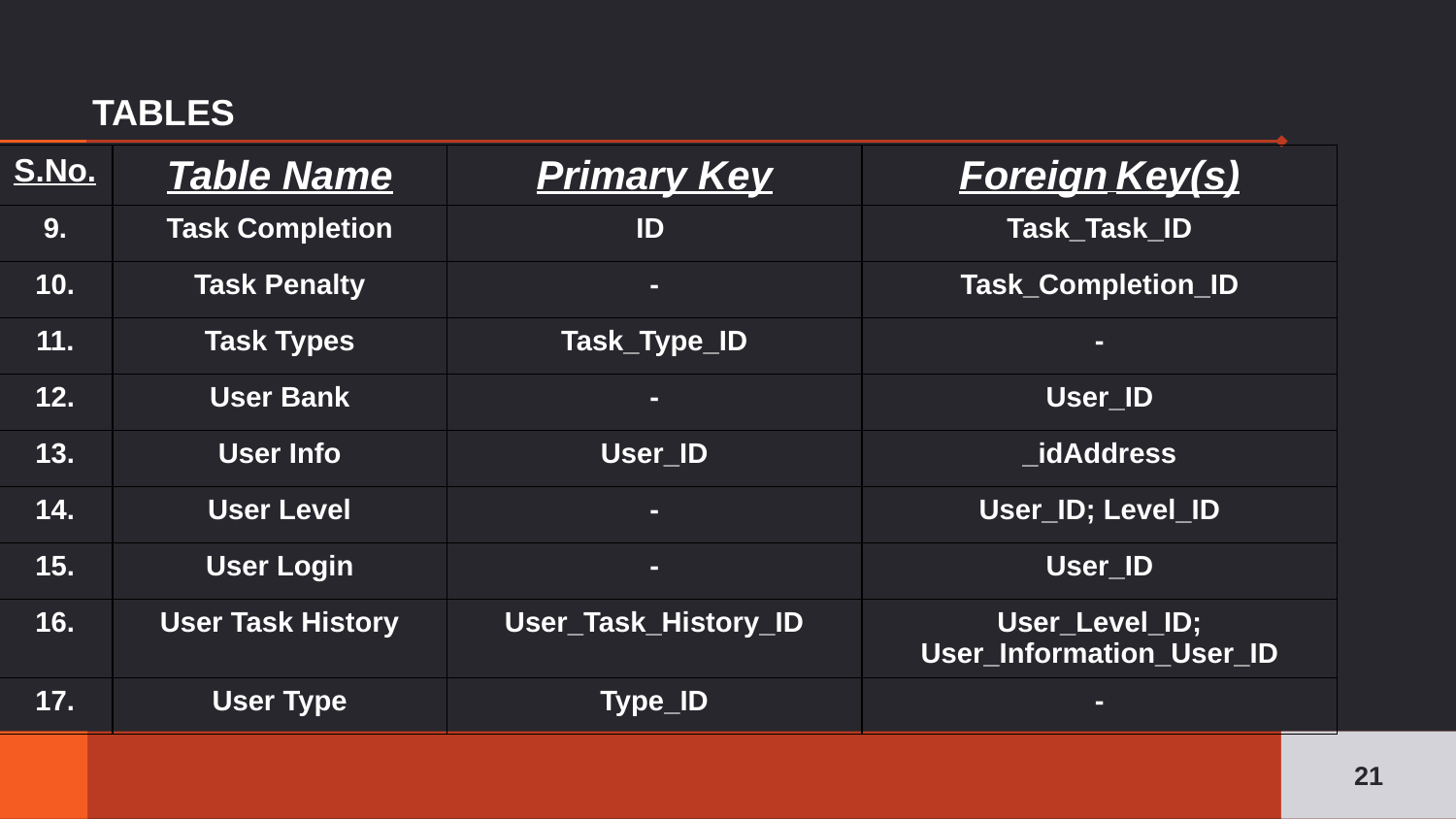

# TABLES
| S.No. | Table Name | Primary Key | Foreign Key(s) |
| --- | --- | --- | --- |
| 9. | Task Completion | ID | Task\_Task\_ID |
| 10. | Task Penalty | - | Task\_Completion\_ID |
| 11. | Task Types | Task\_Type\_ID | - |
| 12. | User Bank | - | User\_ID |
| 13. | User Info | User\_ID | \_idAddress |
| 14. | User Level | - | User\_ID; Level\_ID |
| 15. | User Login | - | User\_ID |
| 16. | User Task History | User\_Task\_History\_ID | User\_Level\_ID; User\_Information\_User\_ID |
| 17. | User Type | Type\_ID | - |
21